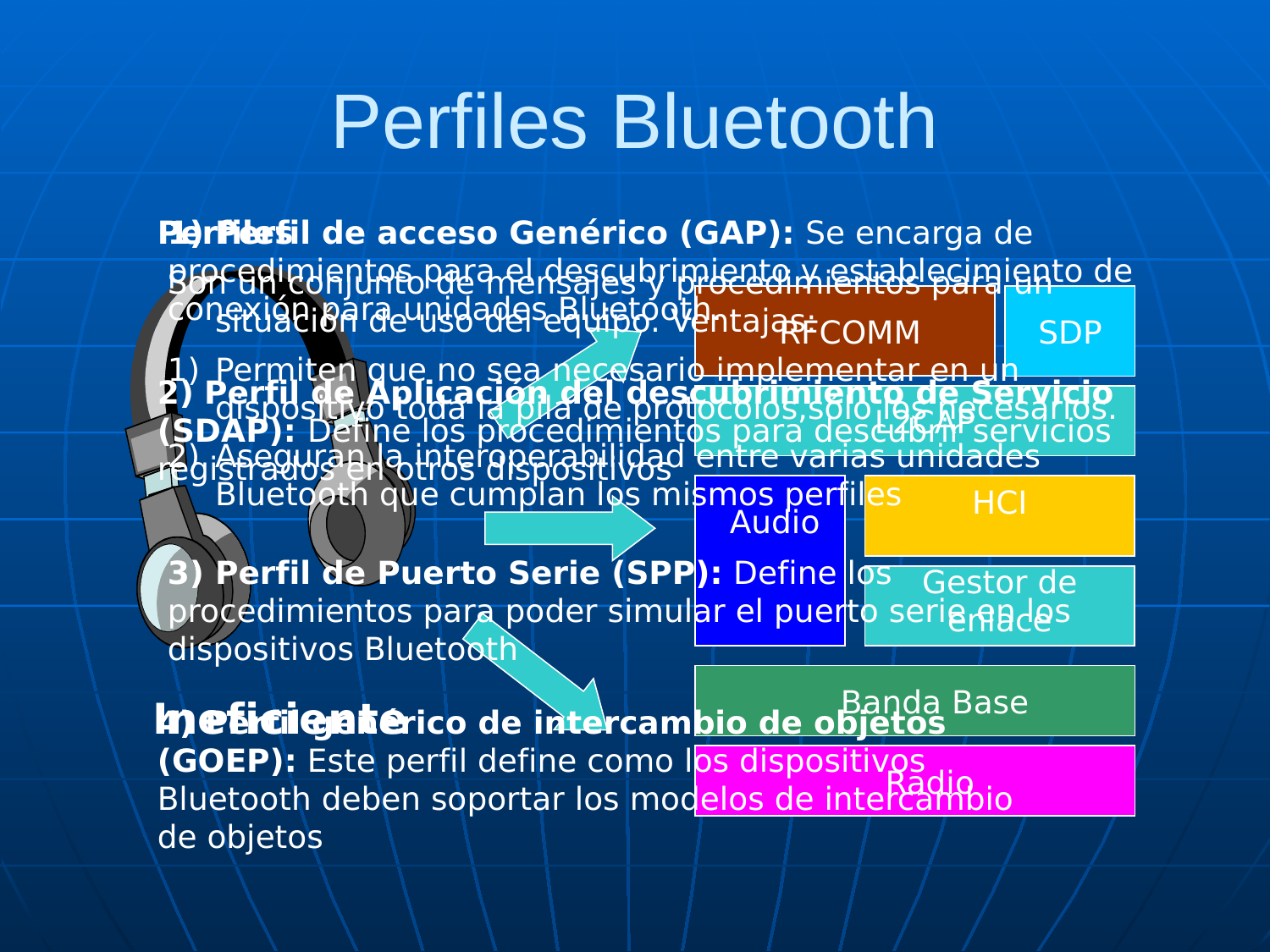

# Perfiles Bluetooth
Perfiles
1) Perfil de acceso Genérico (GAP): Se encarga de procedimientos para el descubrimiento y establecimiento de conexión para unidades Bluetooth.
Son un conjunto de mensajes y procedimientos para un situación de uso del equipo. Ventajas:
Permiten que no sea necesario implementar en un dispositivo toda la pila de protocolos,sólo los necesarios.
Aseguran la interoperabilidad entre varias unidades Bluetooth que cumplan los mismos perfiles

RFCOMM
SDP

2) Perfil de Aplicación del descubrimiento de Servicio (SDAP): Define los procedimientos para descubrir servicios registrados en otros dispositivos

L2CAP

HCI
Audio

3) Perfil de Puerto Serie (SPP): Define los procedimientos para poder simular el puerto serie en los dispositivos Bluetooth
Gestor de enlace

Banda Base
Ineficiente
4) Perfil genérico de intercambio de objetos (GOEP): Este perfil define como los dispositivos Bluetooth deben soportar los modelos de intercambio de objetos

Radio